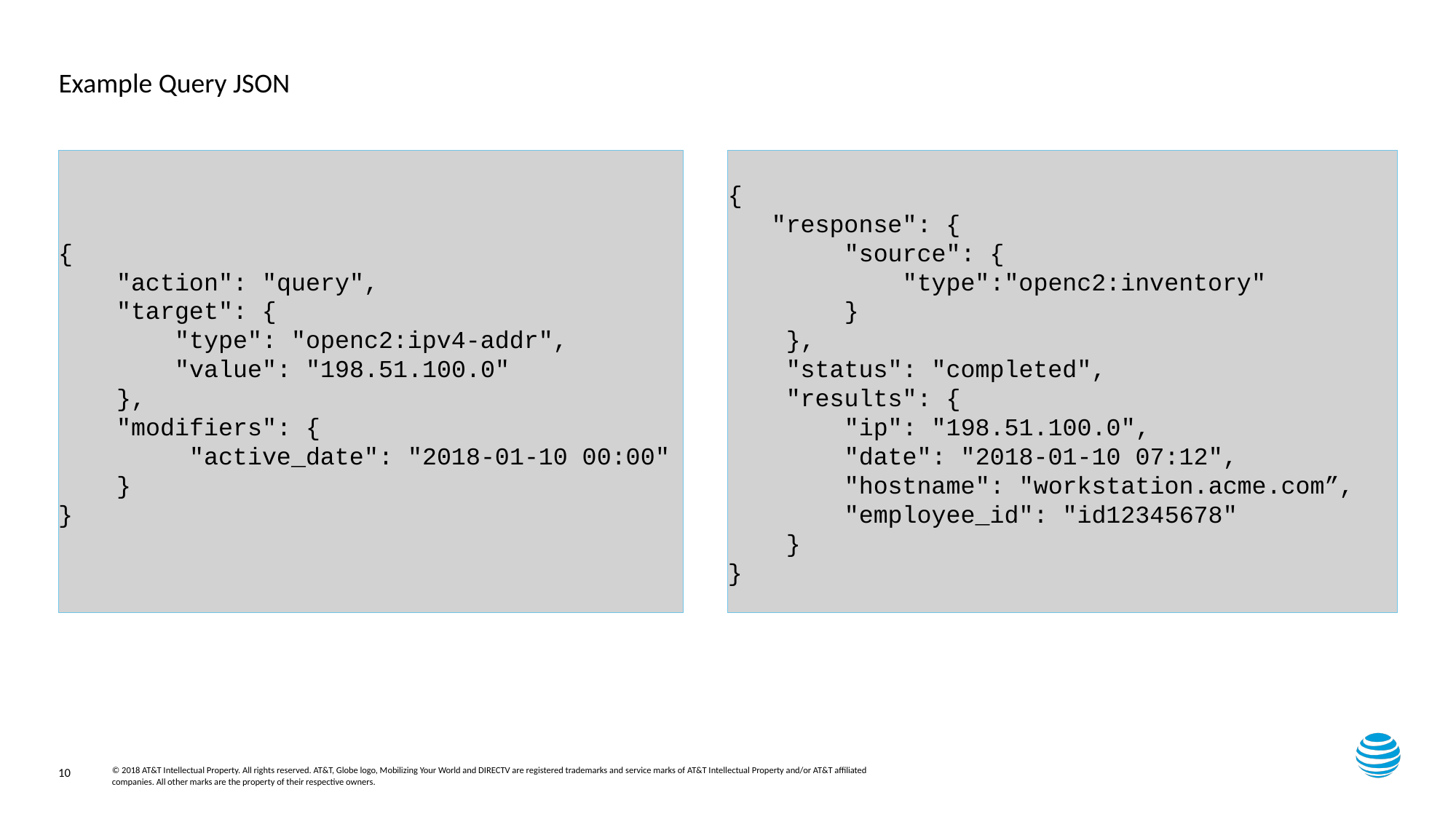

# Example Query JSON

{
    "action": "query",
    "target": {
        "type": "openc2:ipv4-addr",
        "value": "198.51.100.0"
    },
    "modifiers": {
         "active_date": "2018-01-10 00:00"
    }
}

{
   "response": {
        "source": {
            "type":"openc2:inventory"
        }
    },
    "status": "completed",
    "results": {
        "ip": "198.51.100.0",
        "date": "2018-01-10 07:12",
        "hostname": "workstation.acme.com”,
        "employee_id": "id12345678"
    }
}

10